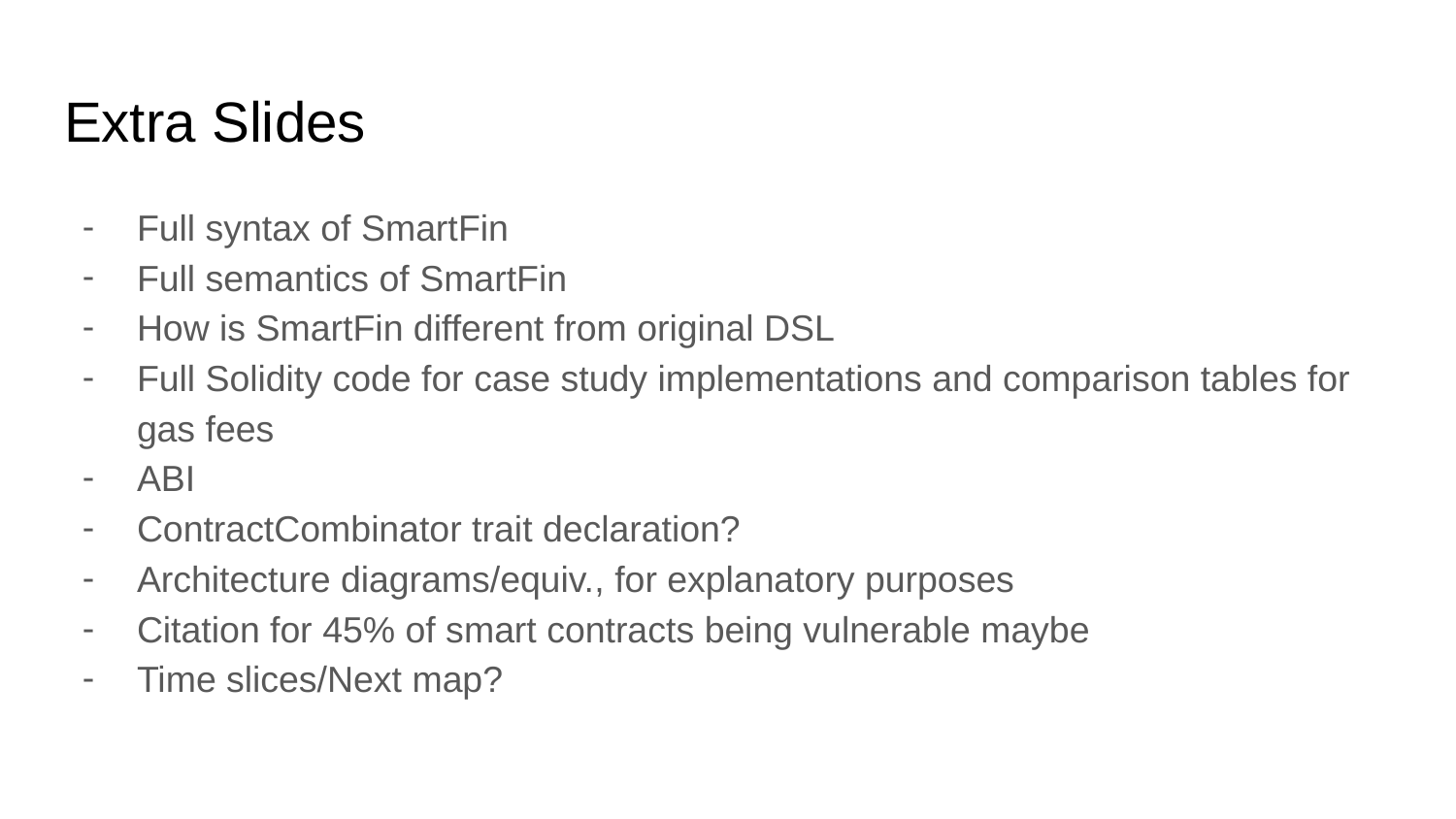

# Extra Slides
Full syntax of SmartFin
Full semantics of SmartFin
How is SmartFin different from original DSL
Full Solidity code for case study implementations and comparison tables for gas fees
ABI
ContractCombinator trait declaration?
Architecture diagrams/equiv., for explanatory purposes
Citation for 45% of smart contracts being vulnerable maybe
Time slices/Next map?